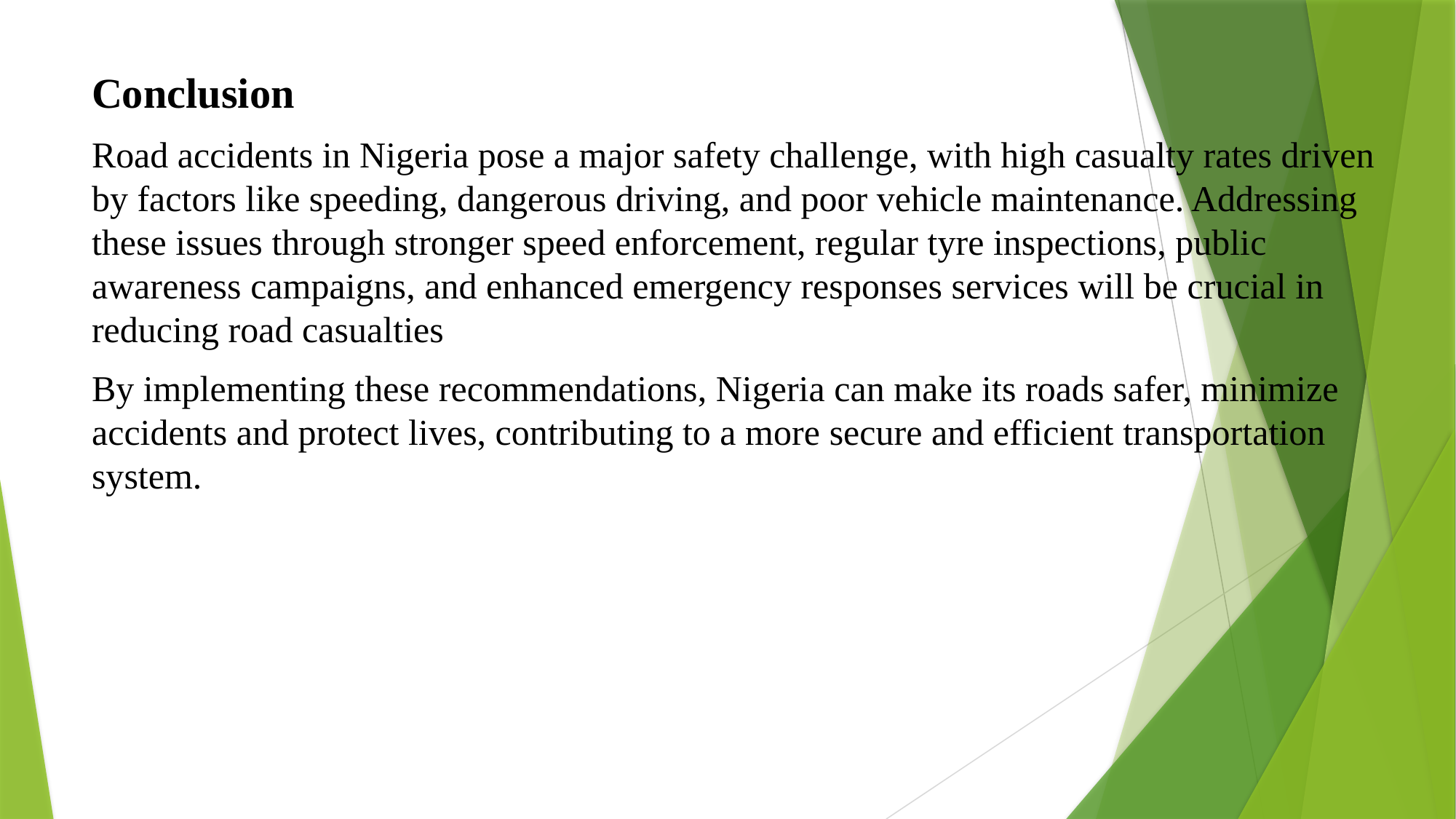

Conclusion
Road accidents in Nigeria pose a major safety challenge, with high casualty rates driven by factors like speeding, dangerous driving, and poor vehicle maintenance. Addressing these issues through stronger speed enforcement, regular tyre inspections, public awareness campaigns, and enhanced emergency responses services will be crucial in reducing road casualties
By implementing these recommendations, Nigeria can make its roads safer, minimize accidents and protect lives, contributing to a more secure and efficient transportation system.